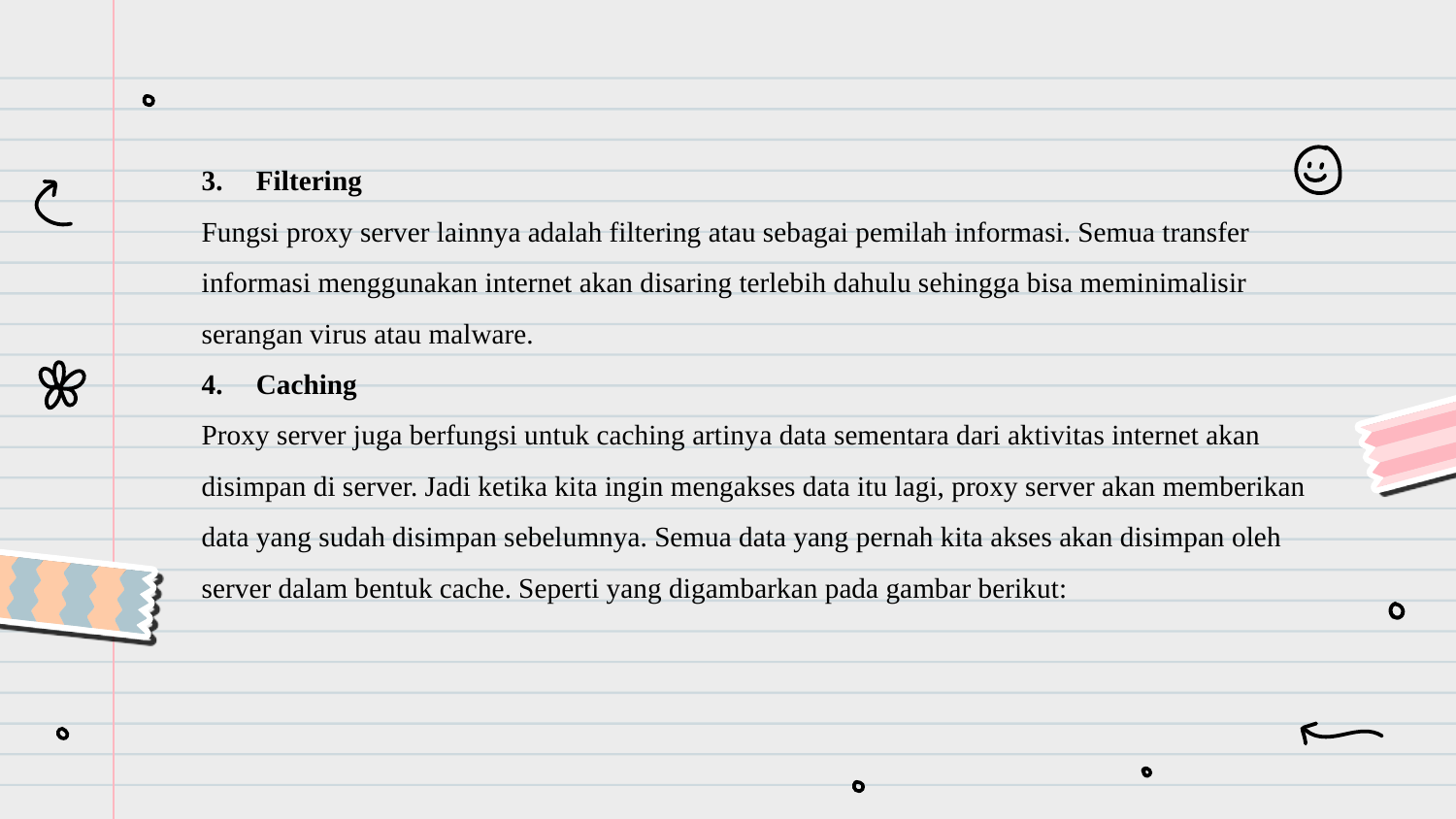

Filtering
Fungsi proxy server lainnya adalah filtering atau sebagai pemilah informasi. Semua transfer informasi menggunakan internet akan disaring terlebih dahulu sehingga bisa meminimalisir serangan virus atau malware.
Caching
Proxy server juga berfungsi untuk caching artinya data sementara dari aktivitas internet akan disimpan di server. Jadi ketika kita ingin mengakses data itu lagi, proxy server akan memberikan data yang sudah disimpan sebelumnya. Semua data yang pernah kita akses akan disimpan oleh server dalam bentuk cache. Seperti yang digambarkan pada gambar berikut: